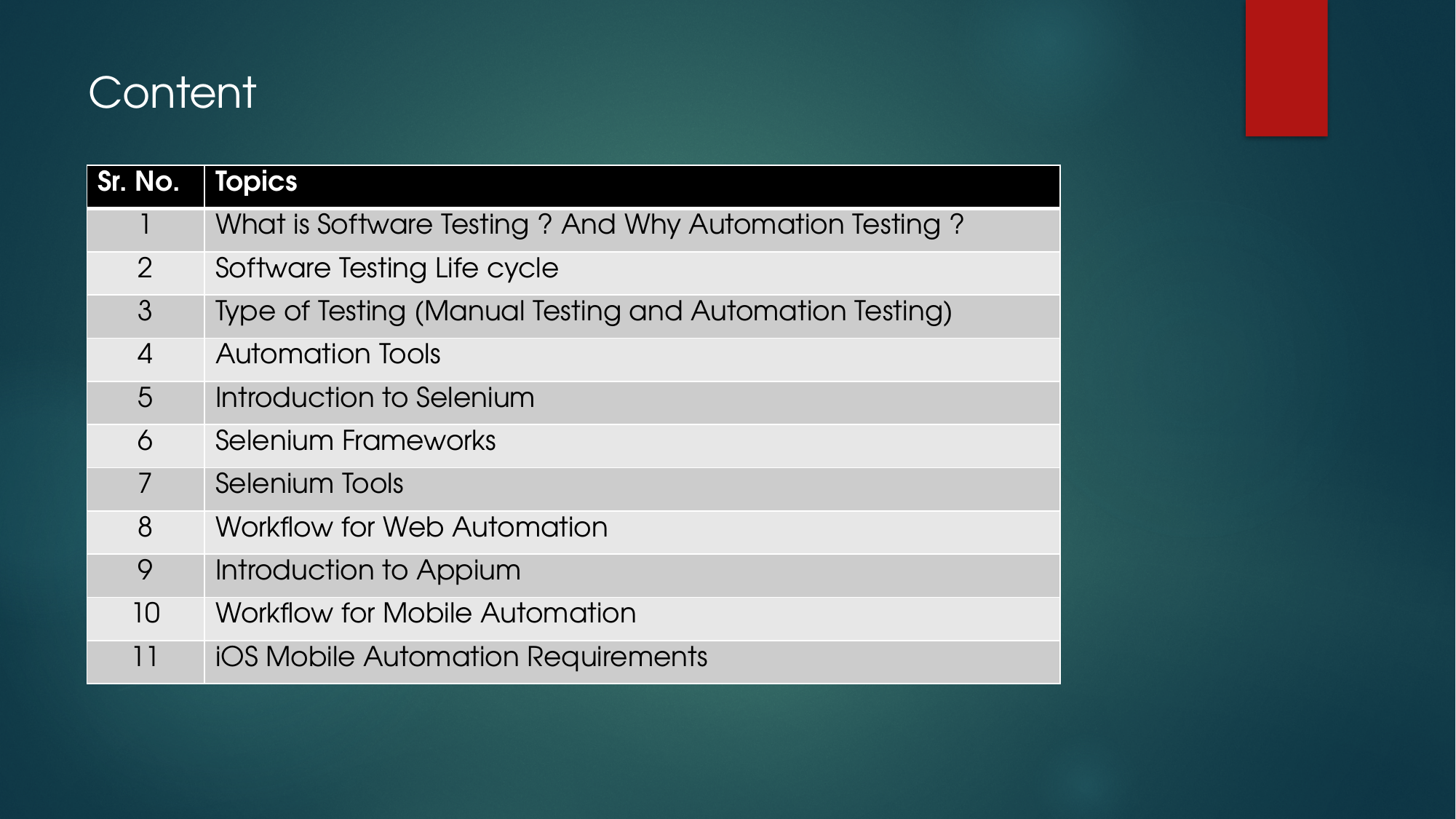

Content
| Sr. No. | Topics |
| --- | --- |
| 1 | What is Software Testing ? And Why Automation Testing ? |
| 2 | Software Testing Life cycle |
| 3 | Type of Testing (Manual Testing and Automation Testing) |
| 4 | Automation Tools |
| 5 | Introduction to Selenium |
| 6 | Selenium Frameworks |
| 7 | Selenium Tools |
| 8 | Workflow for Web Automation |
| 9 | Introduction to Appium |
| 10 | Workflow for Mobile Automation |
| 11 | iOS Mobile Automation Requirements |